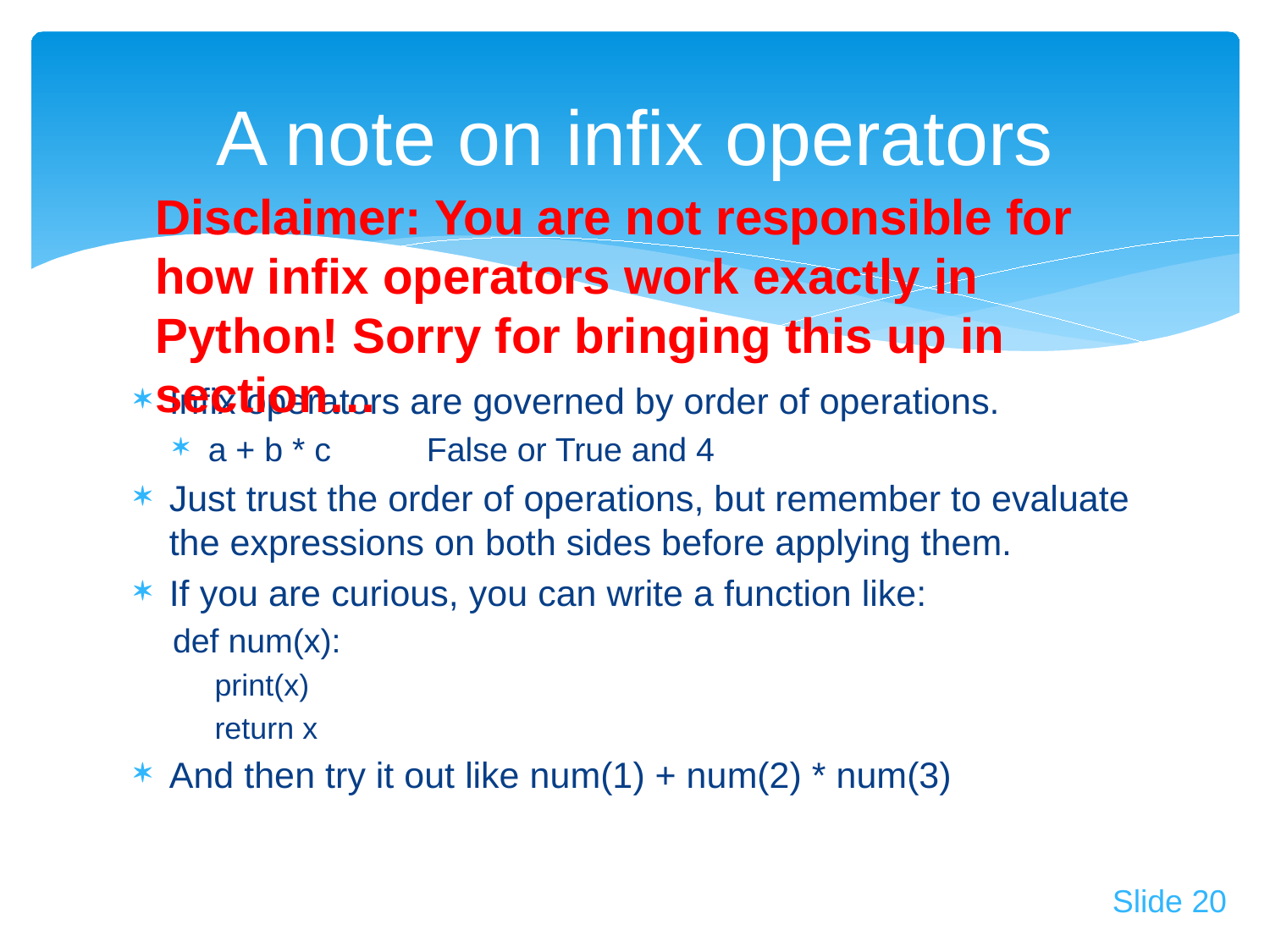

# A note on infix operators
Disclaimer: You are not responsible for how infix operators work exactly in Python! Sorry for bringing this up in section…

Infix operators are governed by order of operations.
a + b * c		False or True and 4
Just trust the order of operations, but remember to evaluate the expressions on both sides before applying them.
If you are curious, you can write a function like:
def num(x):
print(x)
return x
And then try it out like num(1) + num(2) * num(3)
Slide 20